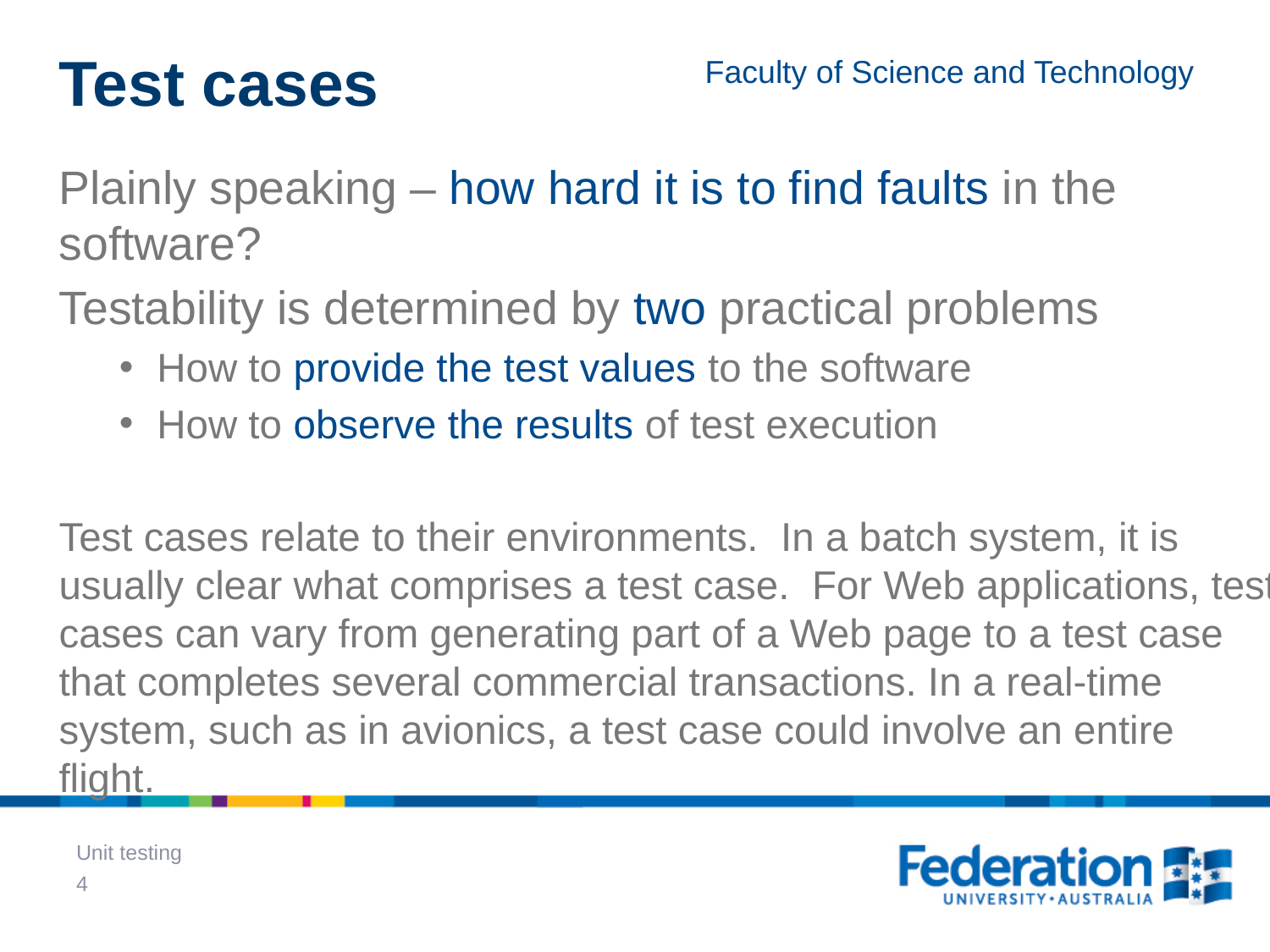

# Test cases
Plainly speaking – how hard it is to find faults in the software?
Testability is determined by two practical problems
How to provide the test values to the software
How to observe the results of test execution

Test cases relate to their environments.  In a batch system, it is usually clear what comprises a test case.  For Web applications, test cases can vary from generating part of a Web page to a test case that completes several commercial transactions. In a real-time system, such as in avionics, a test case could involve an entire flight.

Unit testing
4